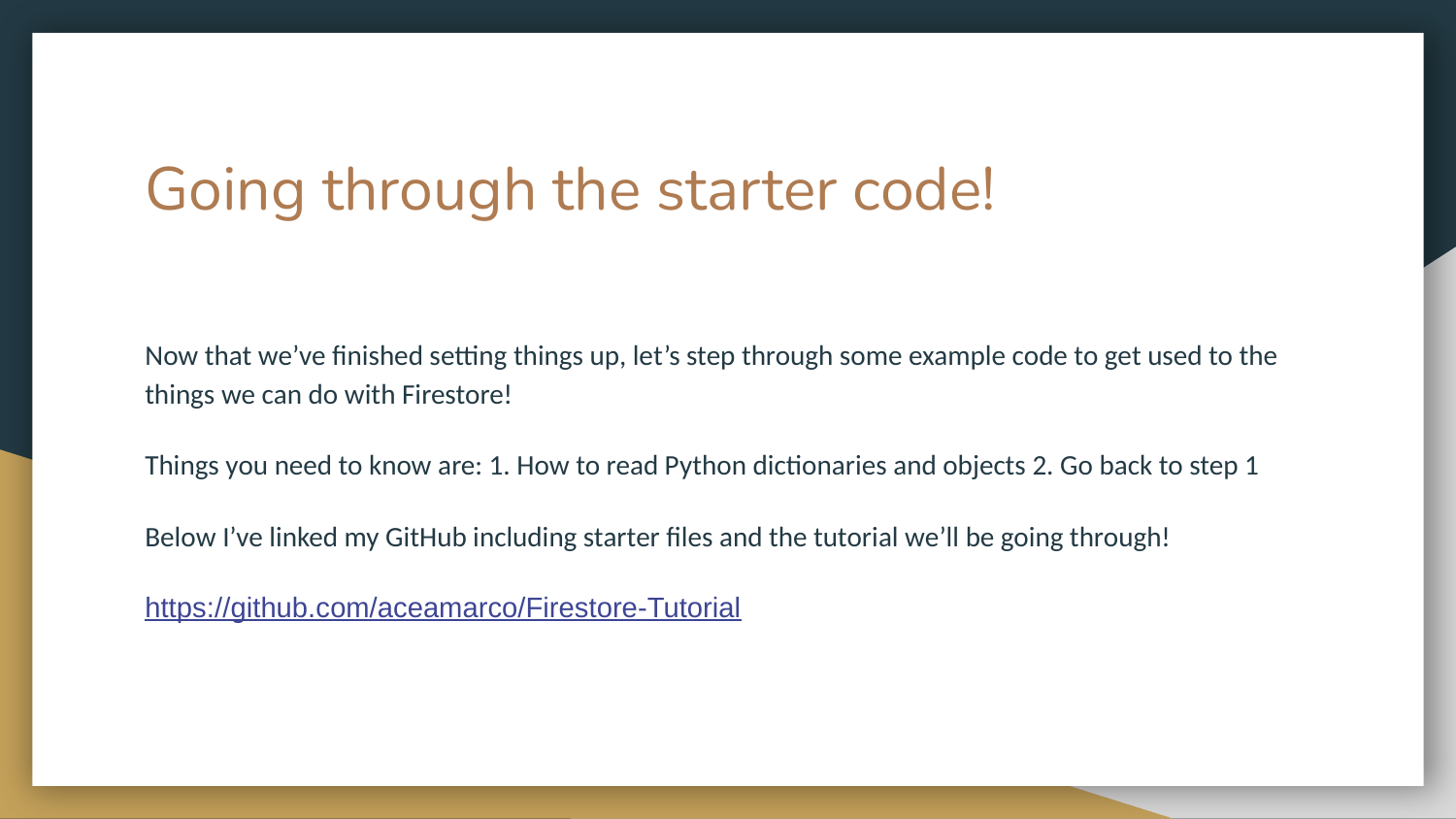

# Going through the starter code!
Now that we’ve finished setting things up, let’s step through some example code to get used to the things we can do with Firestore!
Things you need to know are: 1. How to read Python dictionaries and objects 2. Go back to step 1
Below I’ve linked my GitHub including starter files and the tutorial we’ll be going through!
https://github.com/aceamarco/Firestore-Tutorial